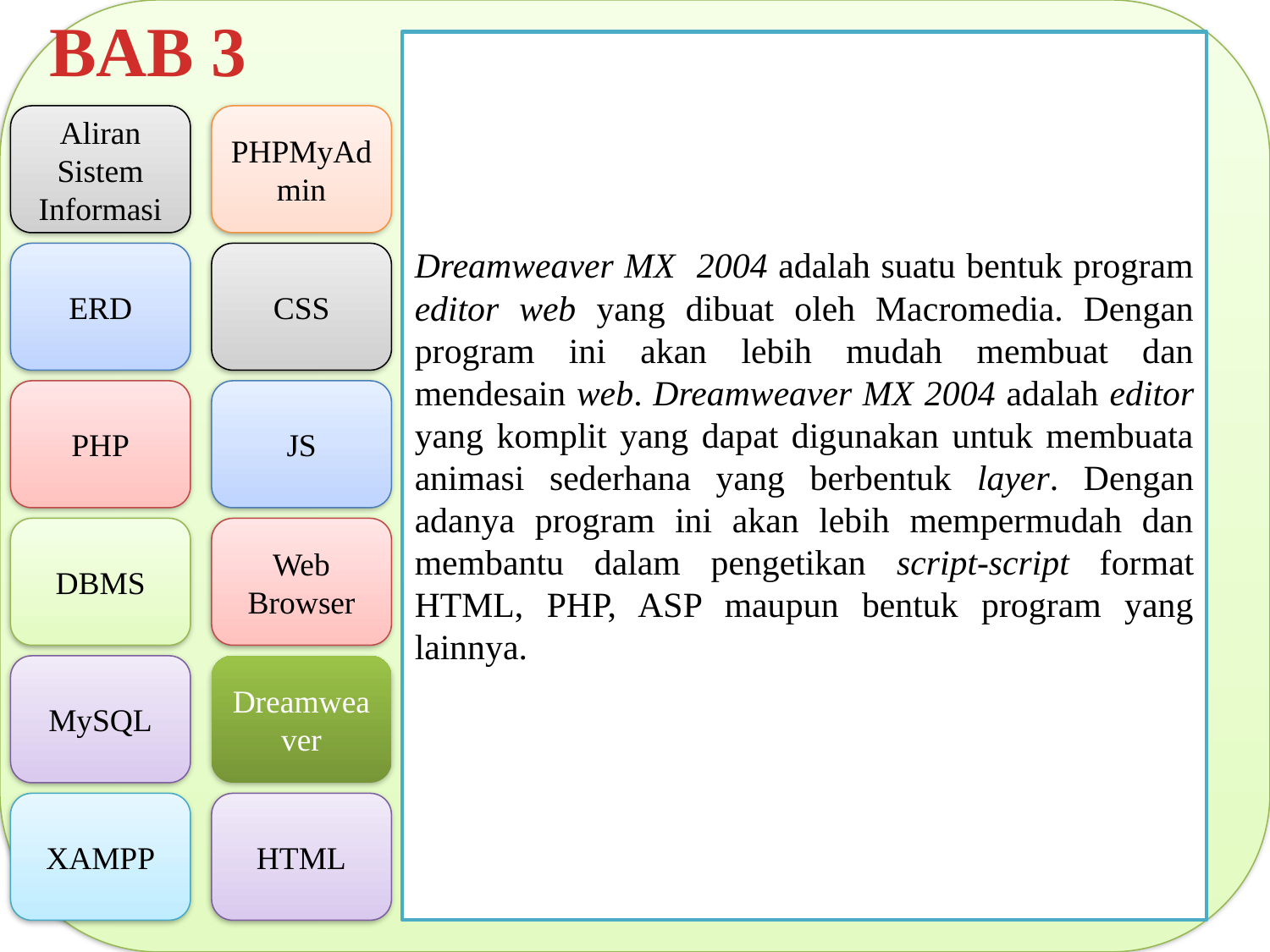

BAB 3
Dreamweaver MX  2004 adalah suatu bentuk program editor web yang dibuat oleh Macromedia. Dengan program ini akan lebih mudah membuat dan mendesain web. Dreamweaver MX 2004 adalah editor yang komplit yang dapat digunakan untuk membuata animasi sederhana yang berbentuk layer. Dengan adanya program ini akan lebih mempermudah dan membantu dalam pengetikan script-script format HTML, PHP, ASP maupun bentuk program yang lainnya.

Aliran Sistem Informasi
PHPMyAdmin
ERD
CSS
PHP
JS
DBMS
Web Browser
MySQL
Dreamweaver
XAMPP
HTML